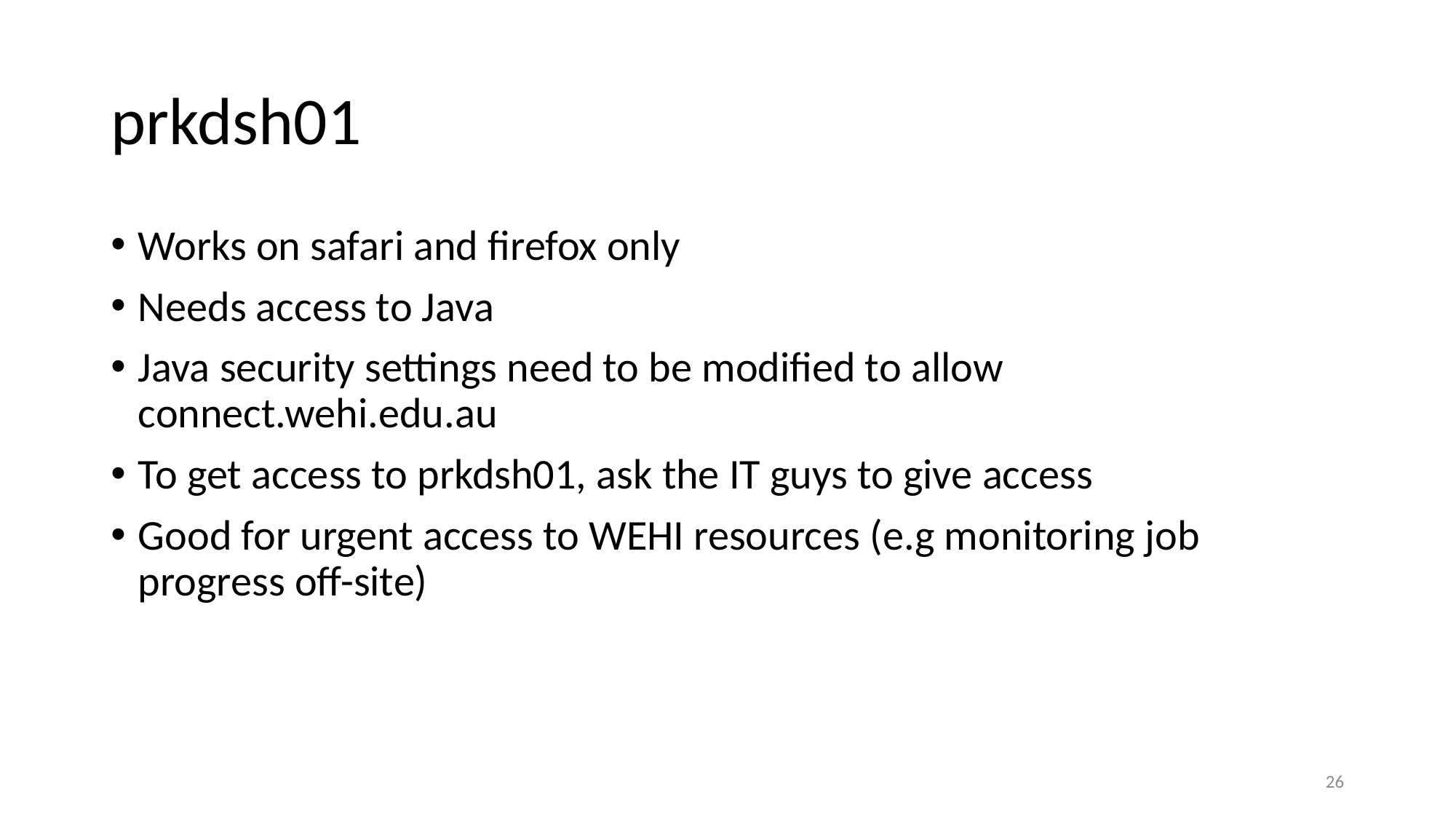

# prkdsh01
Works on safari and firefox only
Needs access to Java
Java security settings need to be modified to allow connect.wehi.edu.au
To get access to prkdsh01, ask the IT guys to give access
Good for urgent access to WEHI resources (e.g monitoring job progress off-site)
26